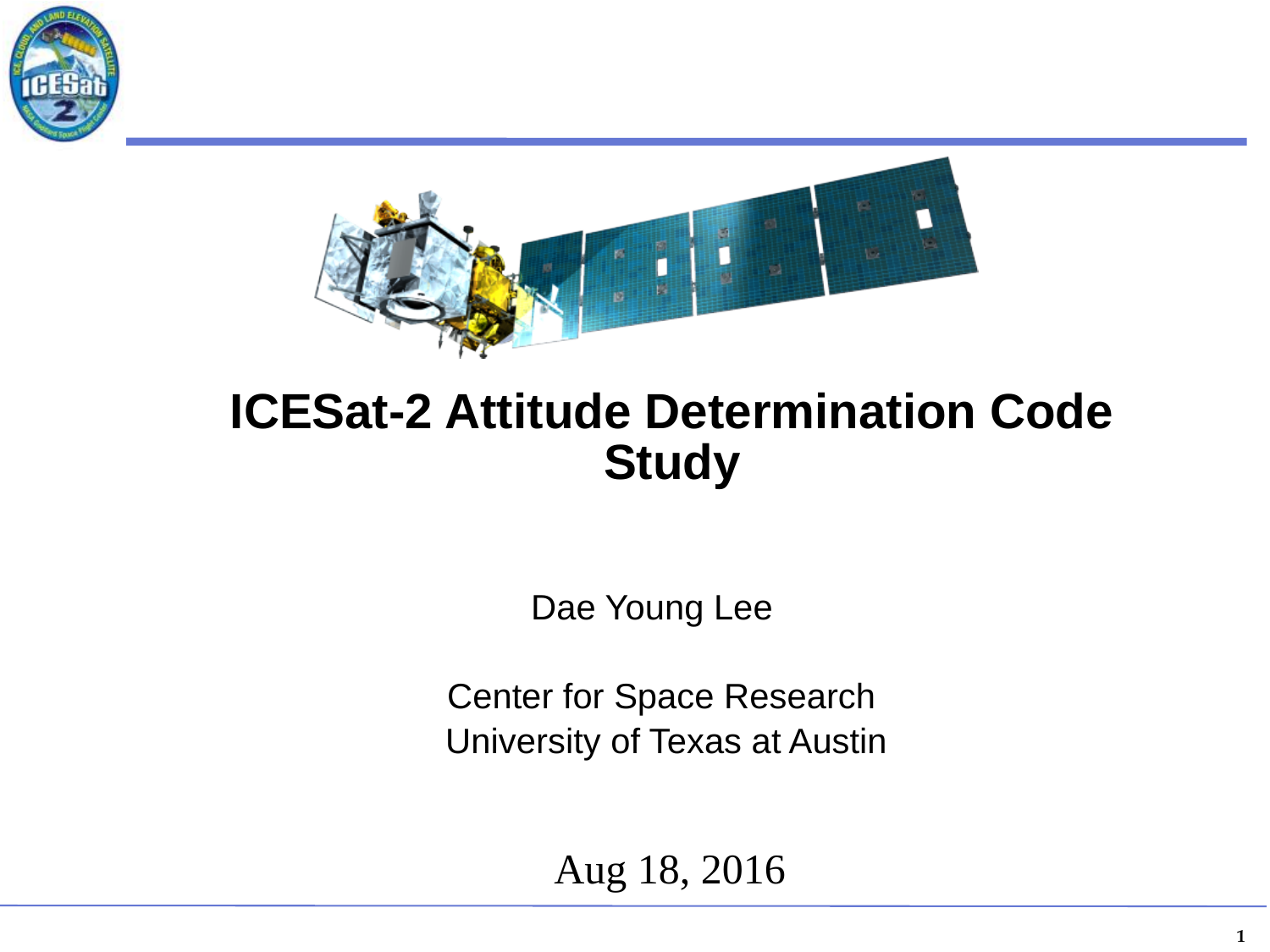

# ICESat-2 Attitude Determination Code Study
Dae Young Lee

  Center for Space Research
   University of Texas at Austin
Aug 18, 2016